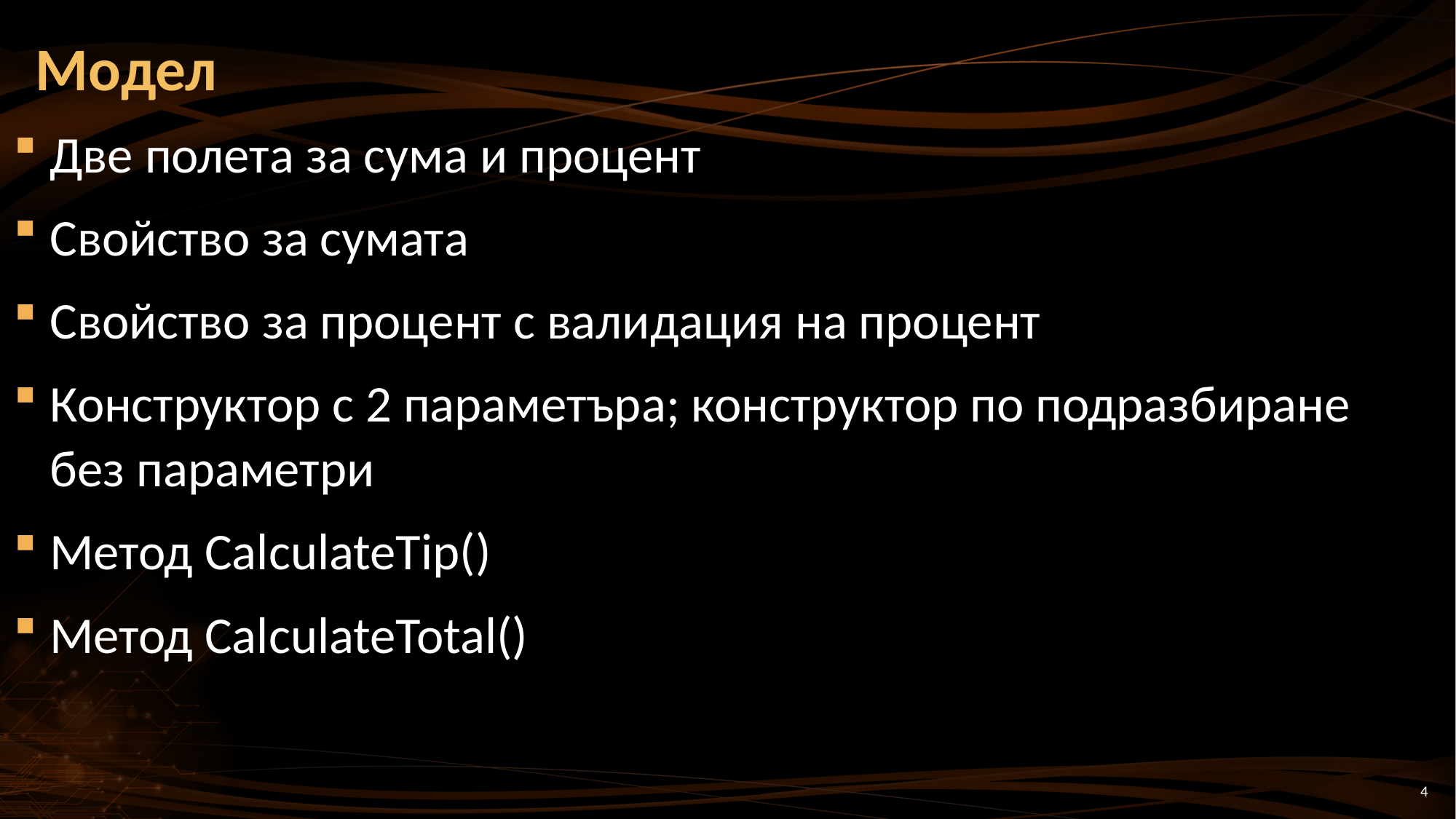

# Модел
Две полета за сума и процент
Свойство за сумата
Свойство за процент с валидация на процент
Конструктор с 2 параметъра; конструктор по подразбиране без параметри
Метод CalculateTip()
Метод CalculateTotal()
4